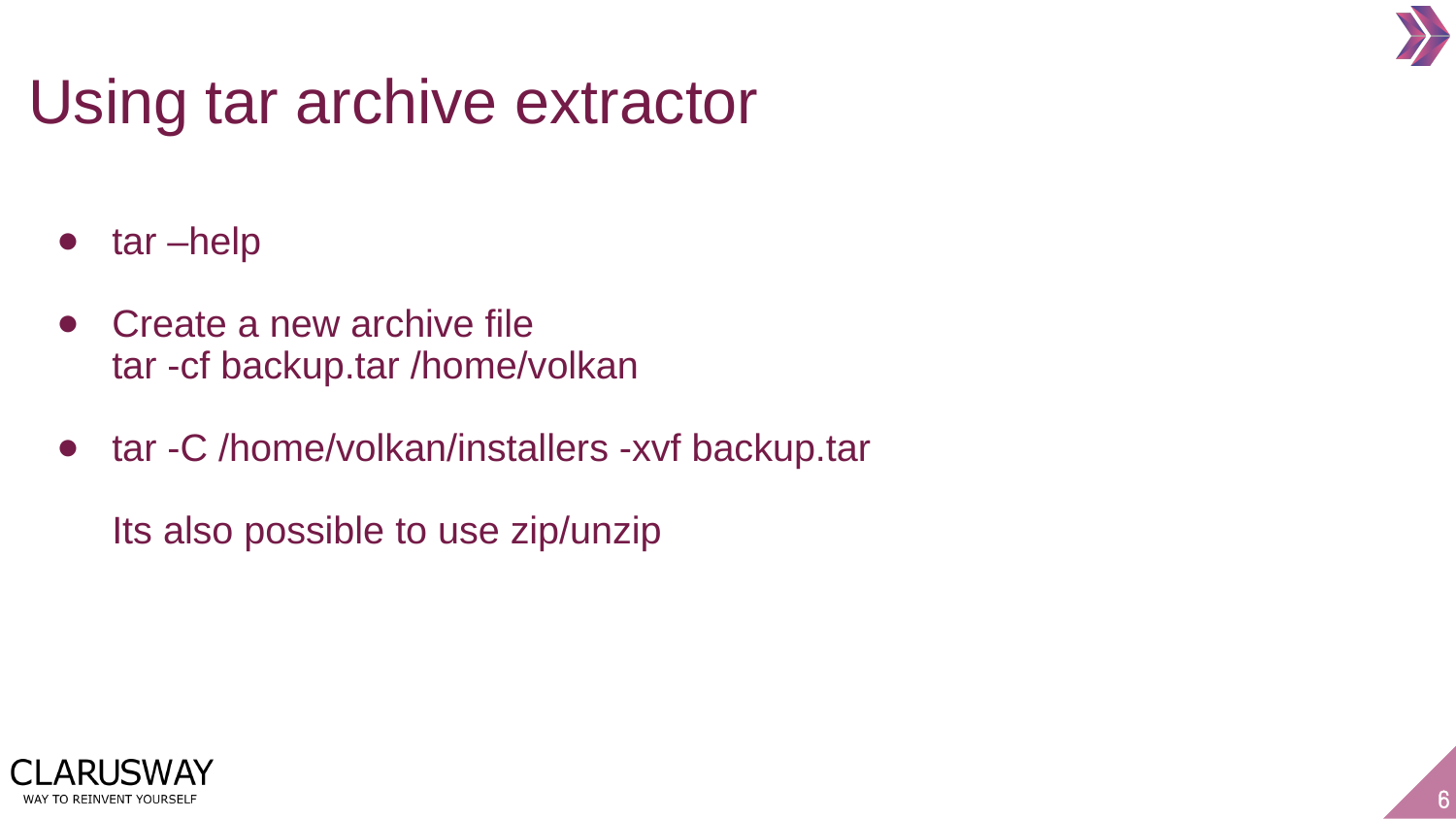

Using tar archive extractor
tar –help

Create a new archive file
tar -cf backup.tar /home/volkan

tar -C /home/volkan/installers -xvf backup.tar

Its also possible to use zip/unzip

6